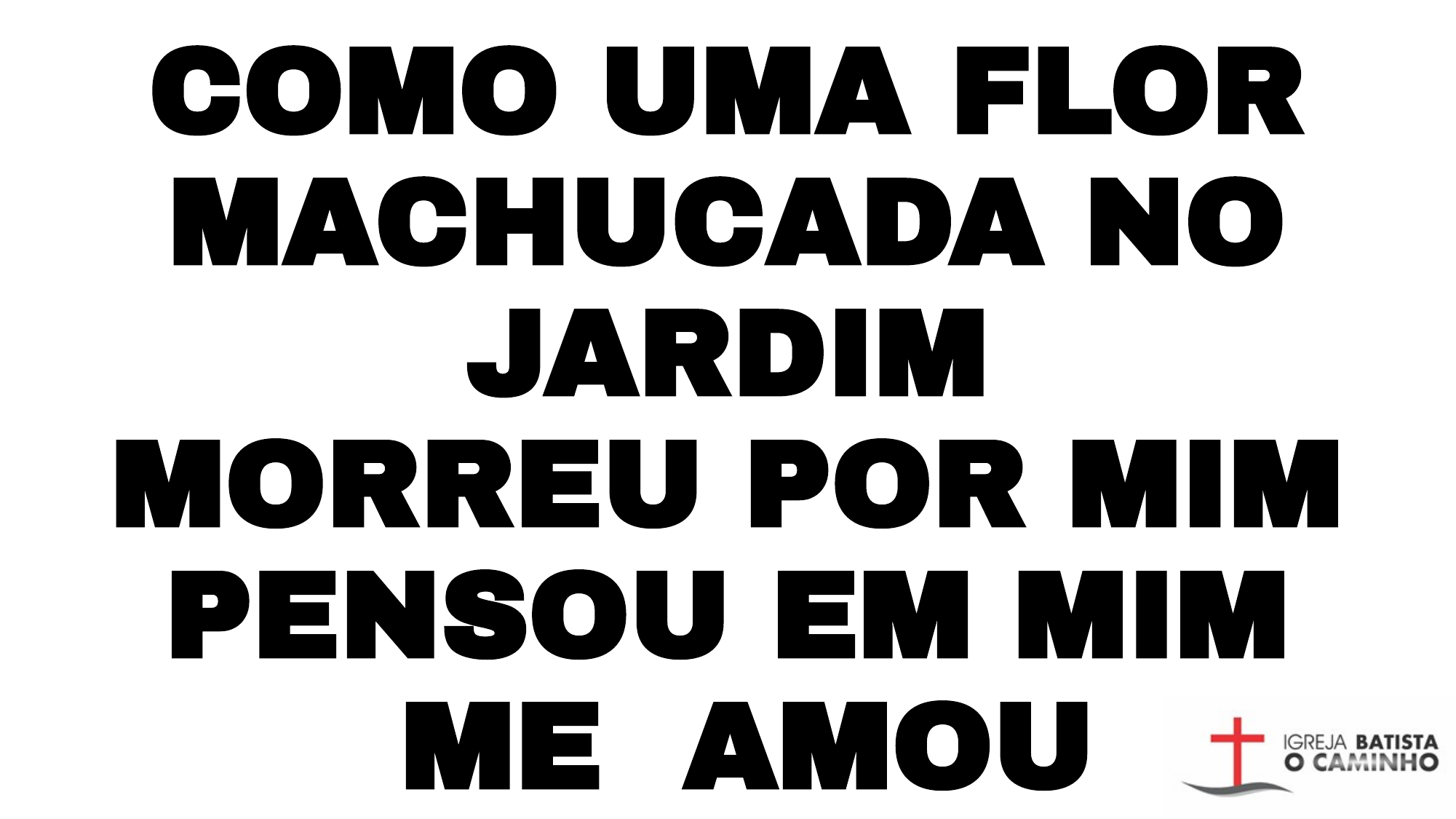

# COMO UMA FLOR MACHUCADA NO JARDIM MORREU POR MIM PENSOU EM MIM ME  AMOU